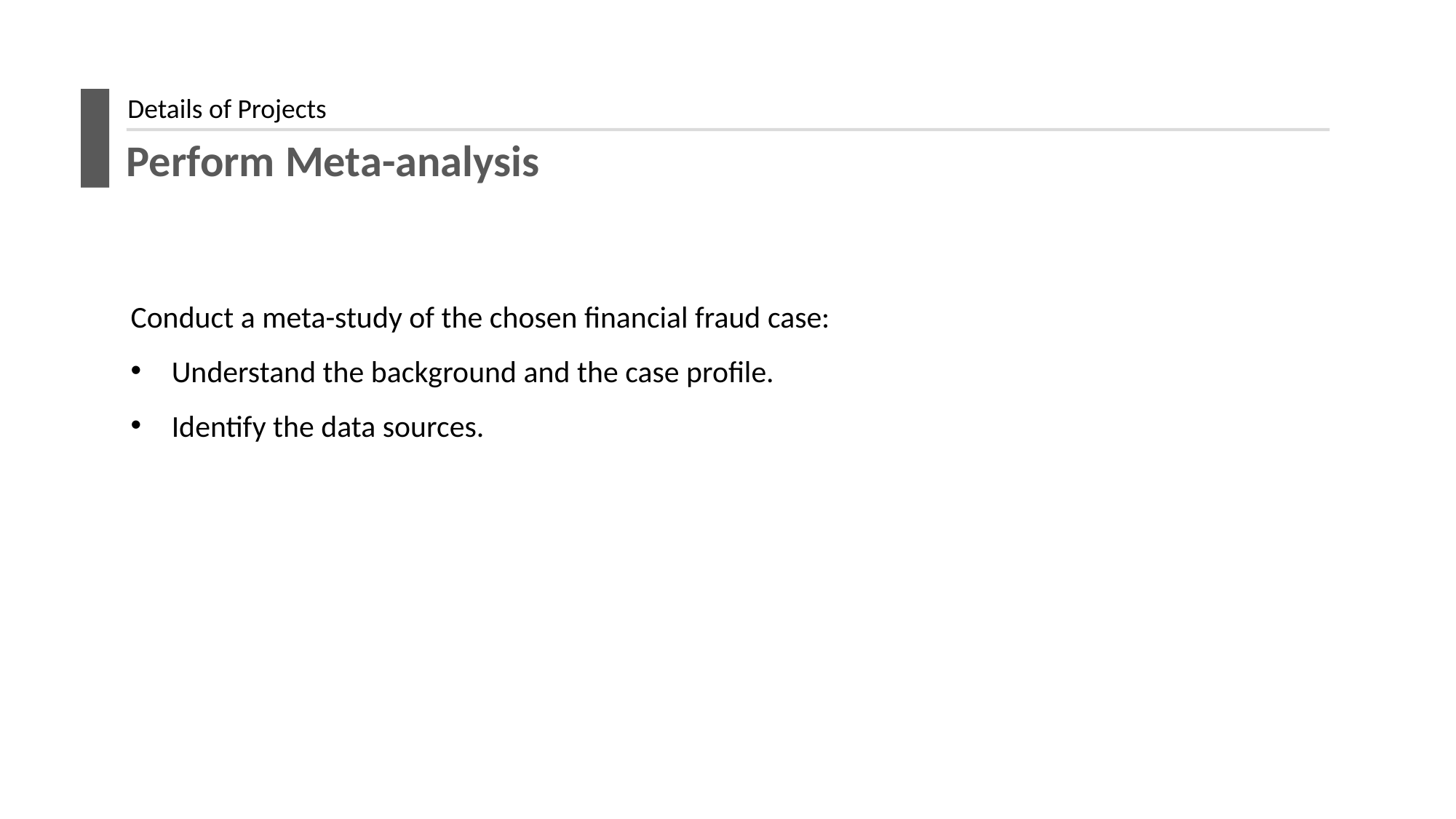

Details of Projects

Perform Meta-analysis

Conduct a meta-study of the chosen financial fraud case:
Understand the background and the case profile.
Identify the data sources.